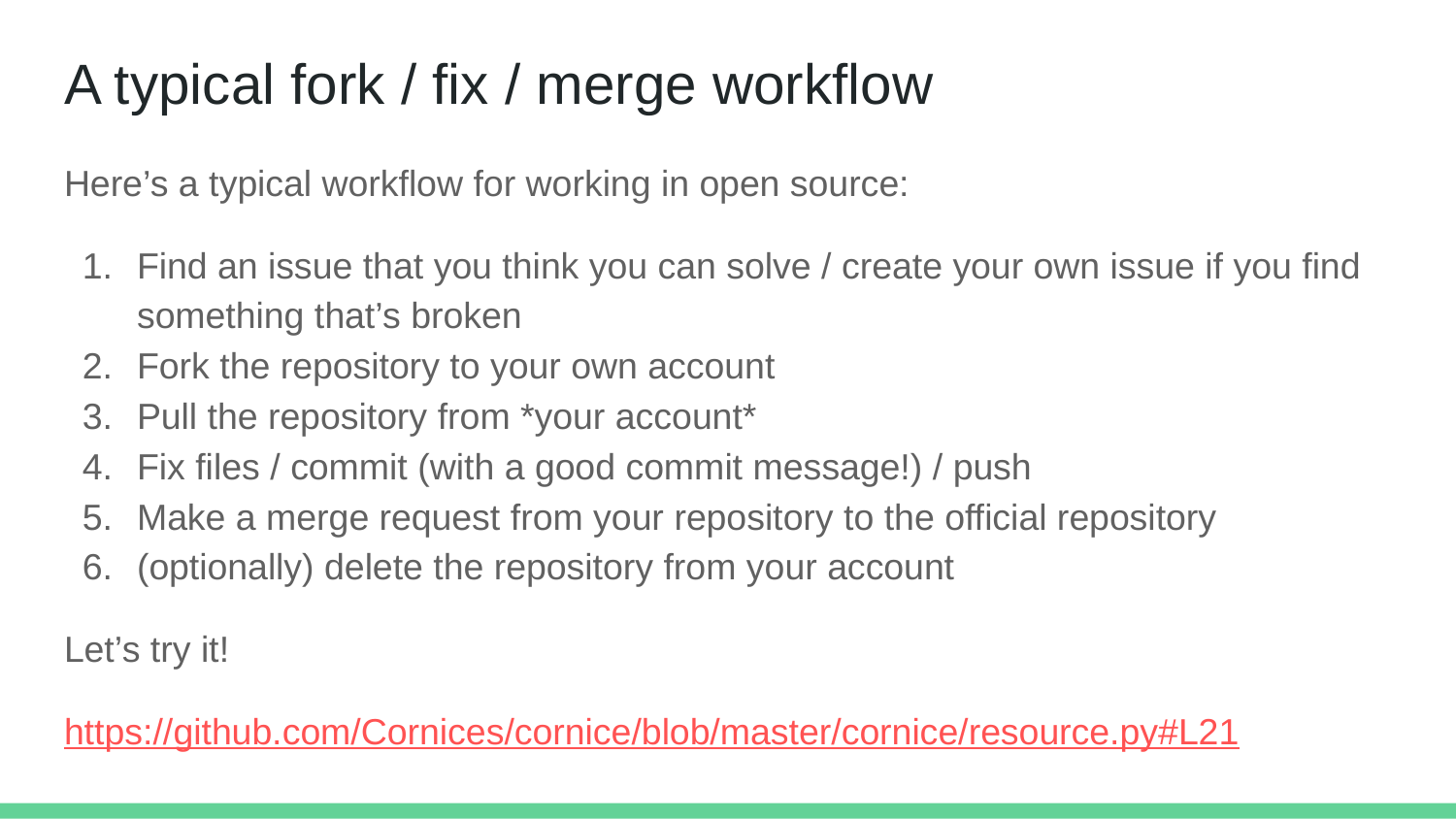

# A typical fork / fix / merge workflow
Here’s a typical workflow for working in open source:
Find an issue that you think you can solve / create your own issue if you find something that’s broken
Fork the repository to your own account
Pull the repository from *your account*
Fix files / commit (with a good commit message!) / push
Make a merge request from your repository to the official repository
(optionally) delete the repository from your account
Let’s try it!
https://github.com/Cornices/cornice/blob/master/cornice/resource.py#L21